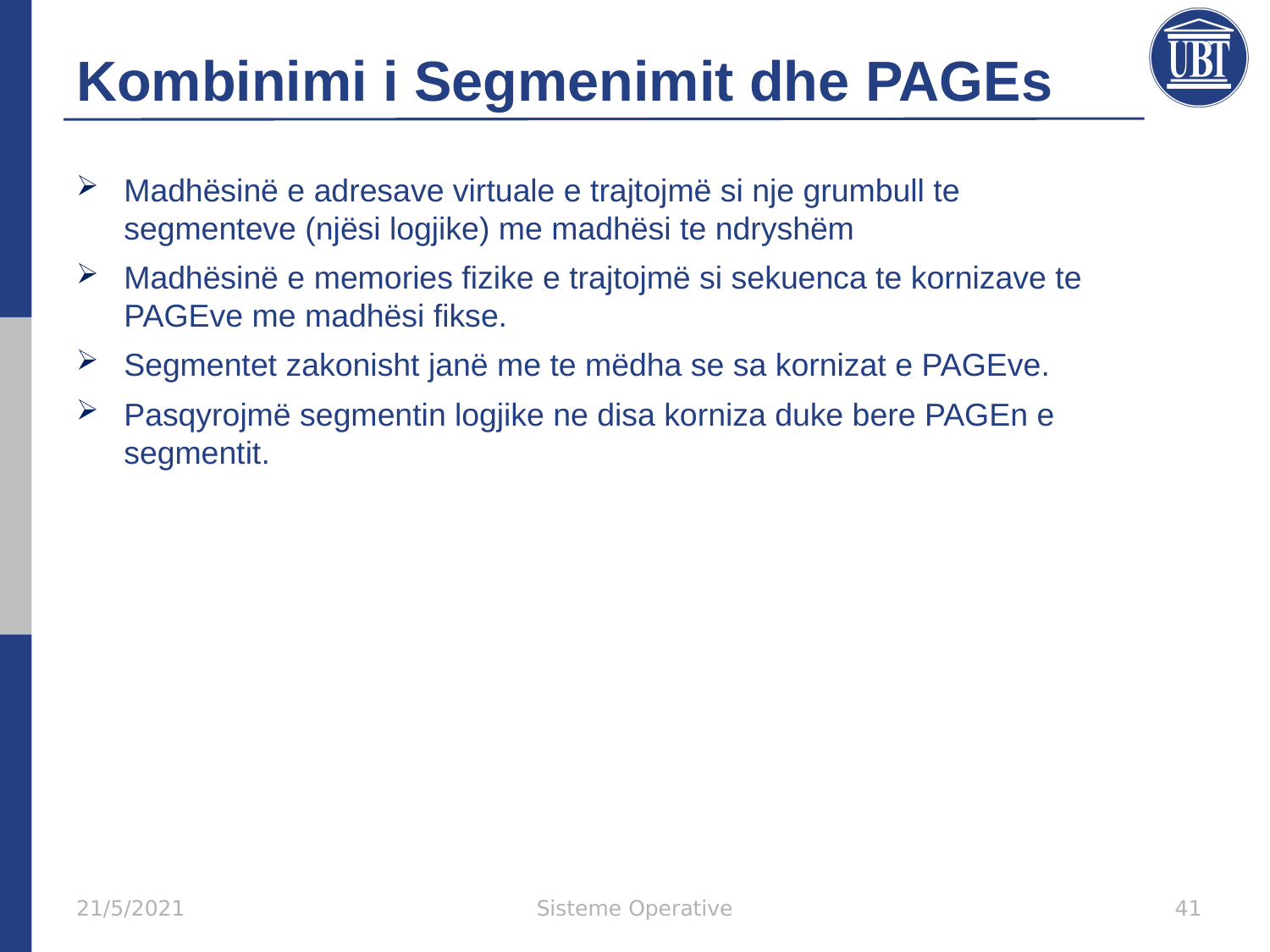

# Kombinimi i Segmenimit dhe PAGEs
Madhësinë e adresave virtuale e trajtojmë si nje grumbull te segmenteve (njësi logjike) me madhësi te ndryshëm
Madhësinë e memories fizike e trajtojmë si sekuenca te kornizave te PAGEve me madhësi fikse.
Segmentet zakonisht janë me te mëdha se sa kornizat e PAGEve.
Pasqyrojmë segmentin logjike ne disa korniza duke bere PAGEn e segmentit.
21/5/2021
Sisteme Operative
41